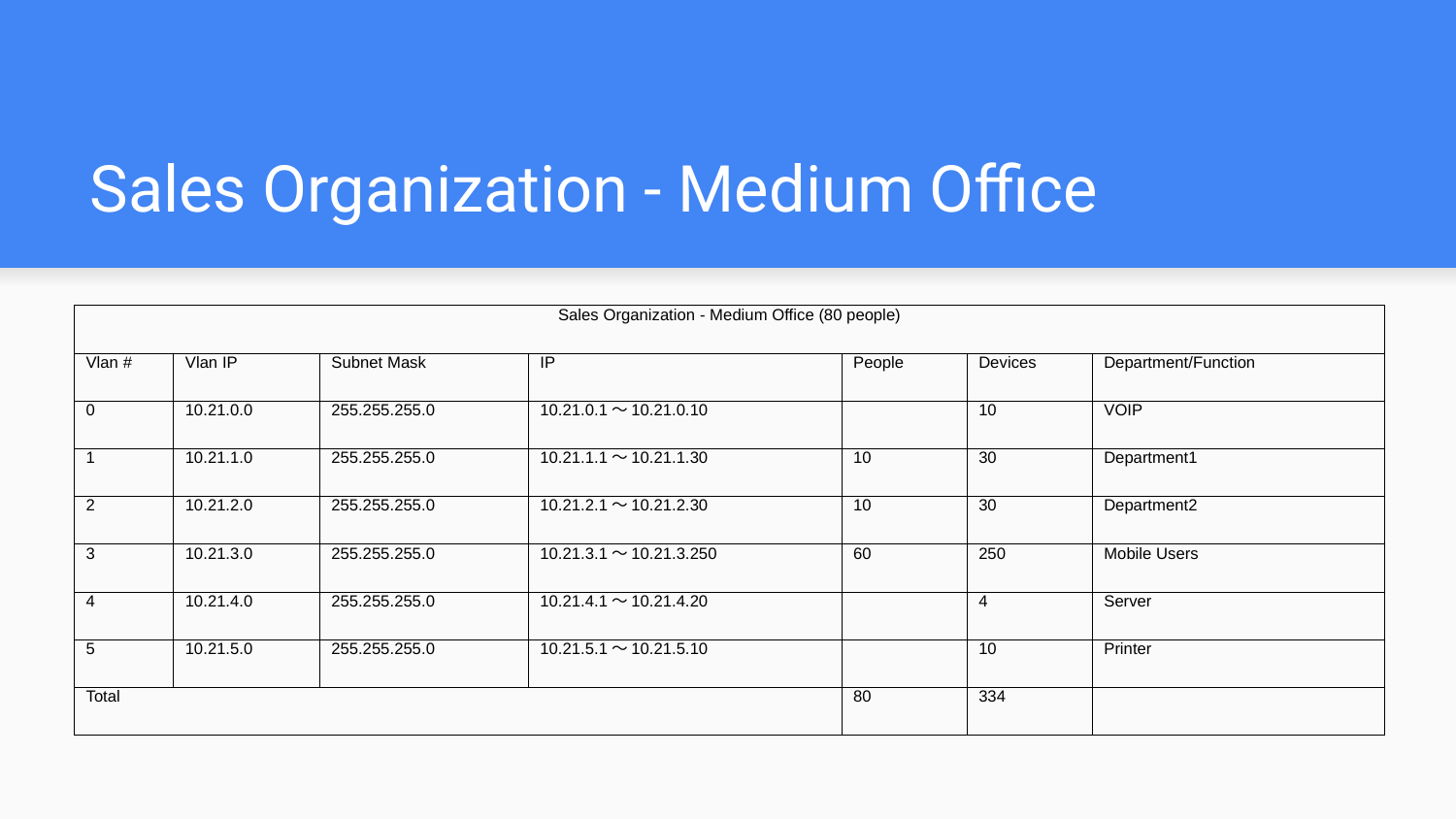

# Sales Organization - Medium Office
| Sales Organization - Medium Office (80 people) |  |  |  |  |  |  |
| --- | --- | --- | --- | --- | --- | --- |
| Vlan # | Vlan IP | Subnet Mask | IP | People | Devices | Department/Function |
| 0 | 10.21.0.0 | 255.255.255.0 | 10.21.0.1～10.21.0.10 |  | 10 | VOIP |
| 1 | 10.21.1.0 | 255.255.255.0 | 10.21.1.1～10.21.1.30 | 10 | 30 | Department1 |
| 2 | 10.21.2.0 | 255.255.255.0 | 10.21.2.1～10.21.2.30 | 10 | 30 | Department2 |
| 3 | 10.21.3.0 | 255.255.255.0 | 10.21.3.1～10.21.3.250 | 60 | 250 | Mobile Users |
| 4 | 10.21.4.0 | 255.255.255.0 | 10.21.4.1～10.21.4.20 |  | 4 | Server |
| 5 | 10.21.5.0 | 255.255.255.0 | 10.21.5.1～10.21.5.10 |  | 10 | Printer |
| Total |  |  |  | 80 | 334 |  |